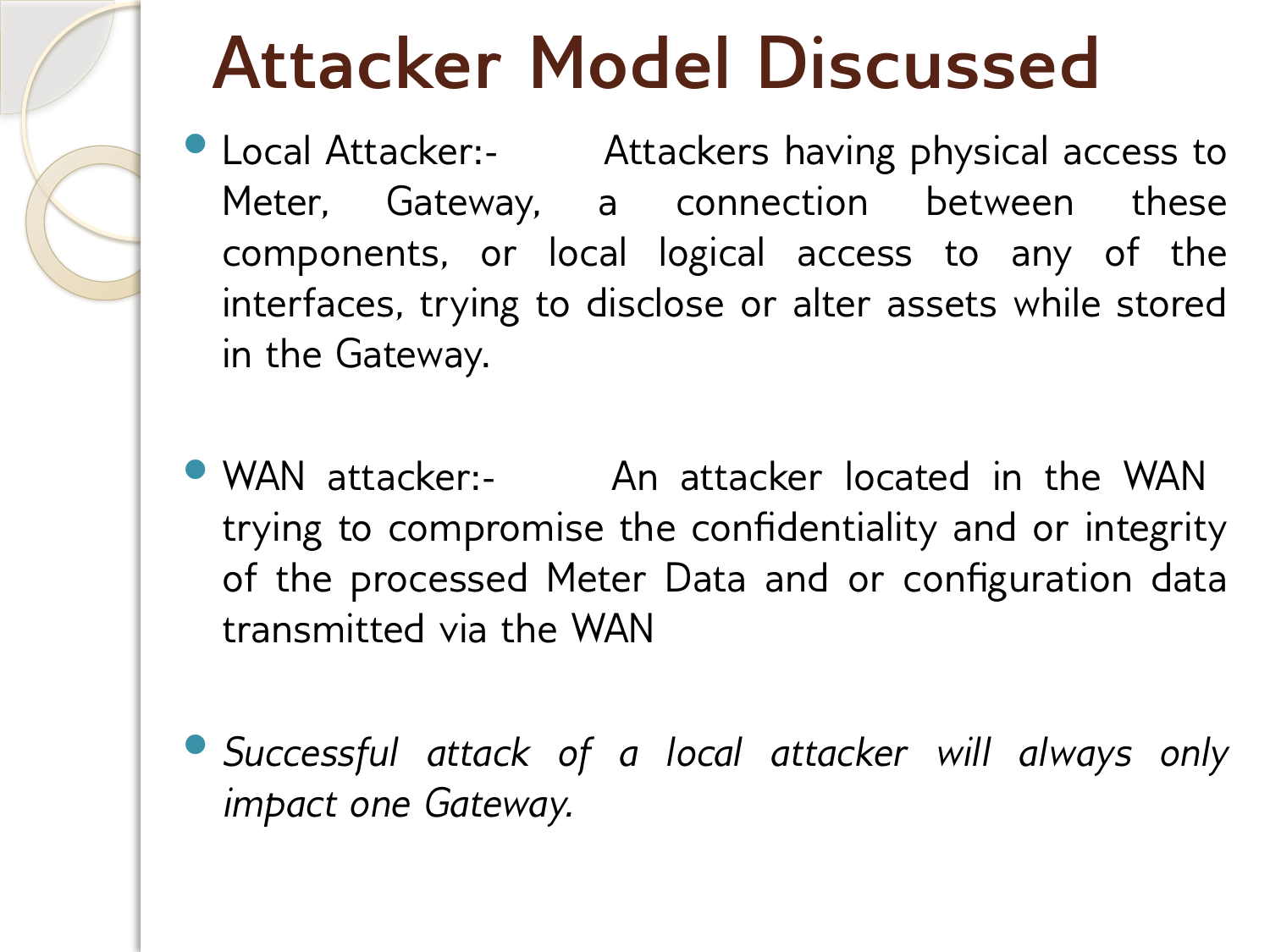

# Attacker Model Discussed
Local Attacker:-	Attackers having physical access to Meter, Gateway, a connection between these components, or local logical access to any of the interfaces, trying to disclose or alter assets while stored in the Gateway.

WAN attacker:-	An attacker located in the WAN  trying to compromise the confidentiality and or integrity of the processed Meter Data and or configuration data transmitted via the WAN

Successful attack of a local attacker will always only impact one Gateway.